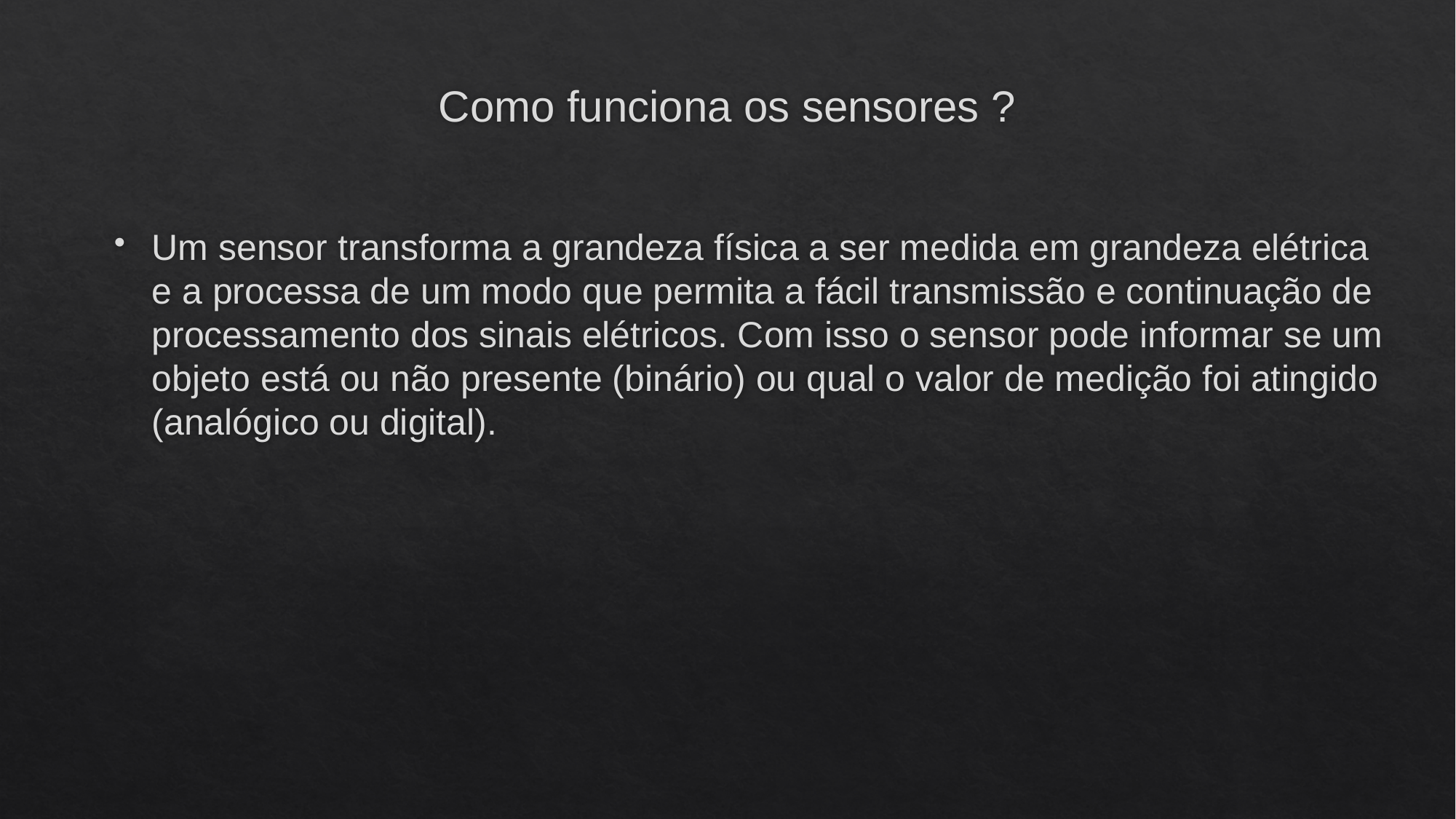

# Como funciona os sensores ?
Um sensor transforma a grandeza física a ser medida em grandeza elétrica e a processa de um modo que permita a fácil transmissão e continuação de processamento dos sinais elétricos. Com isso o sensor pode informar se um objeto está ou não presente (binário) ou qual o valor de medição foi atingido (analógico ou digital).